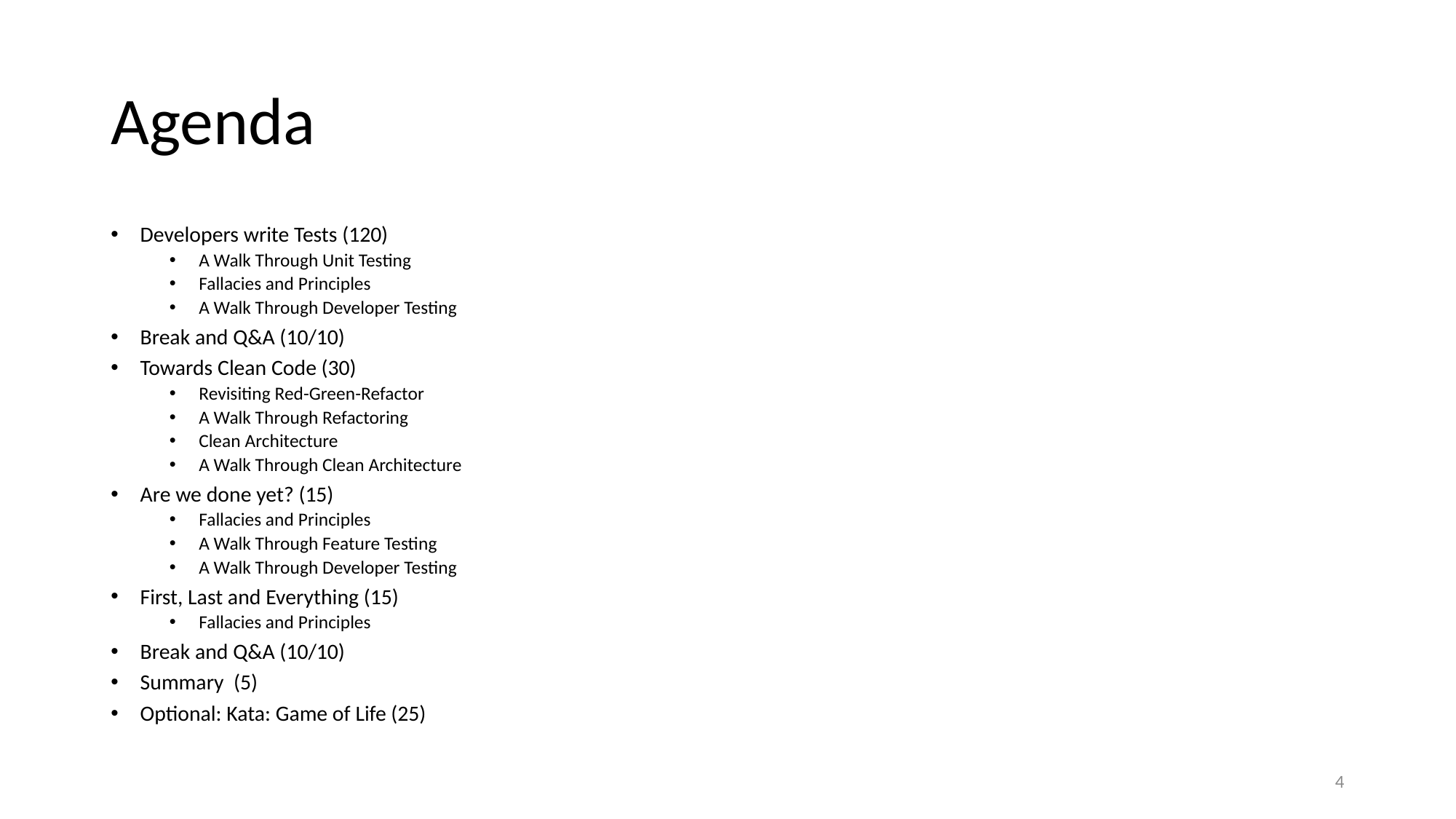

# Agenda
Developers write Tests (120)
A Walk Through Unit Testing
Fallacies and Principles
A Walk Through Developer Testing
Break and Q&A (10/10)
Towards Clean Code (30)
Revisiting Red-Green-Refactor
A Walk Through Refactoring
Clean Architecture
A Walk Through Clean Architecture
Are we done yet? (15)
Fallacies and Principles
A Walk Through Feature Testing
A Walk Through Developer Testing
First, Last and Everything (15)
Fallacies and Principles
Break and Q&A (10/10)
Summary  (5)
Optional: Kata: Game of Life (25)

4